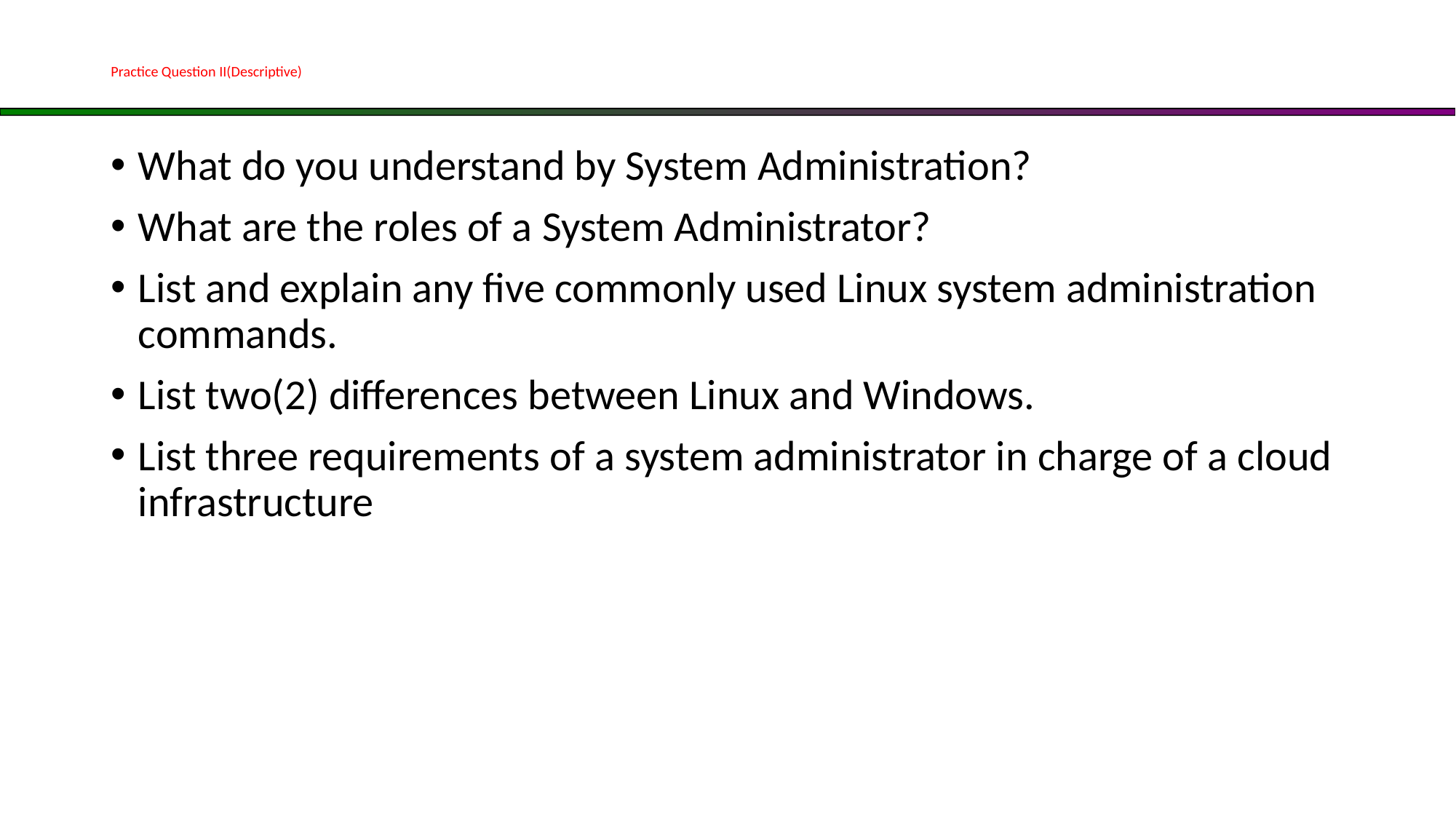

# Practice Question II(Descriptive)

What do you understand by System Administration?
What are the roles of a System Administrator?
List and explain any five commonly used Linux system administration commands.
List two(2) differences between Linux and Windows.
List three requirements of a system administrator in charge of a cloud infrastructure